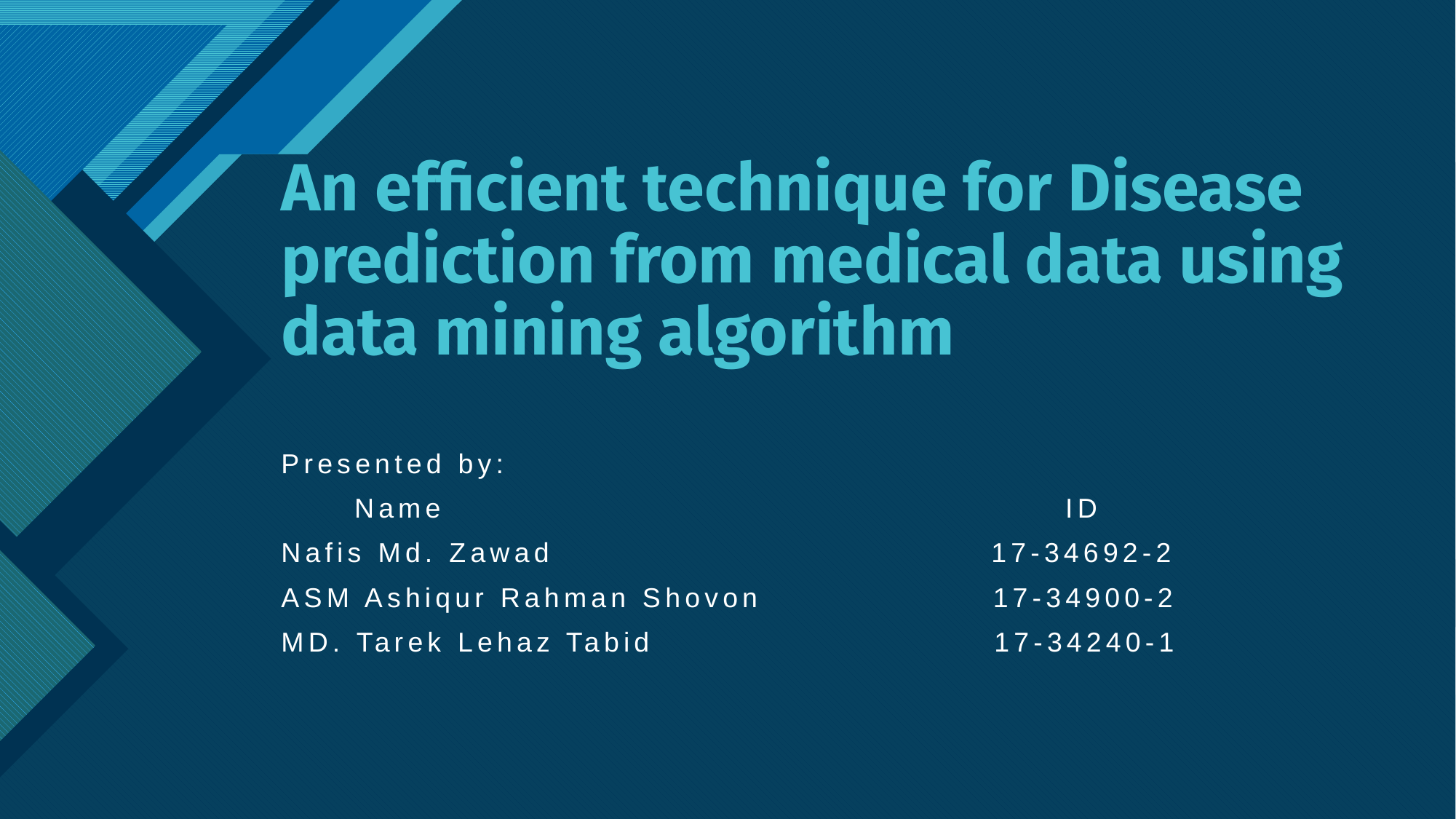

# An efficient technique for Disease prediction from medical data using data mining algorithm
Presented by:
      Name                                                   ID
Nafis Md. Zawad                                    17-34692-2
ASM Ashiqur Rahman Shovon                   17-34900-2
MD. Tarek Lehaz Tabid                            17-34240-1